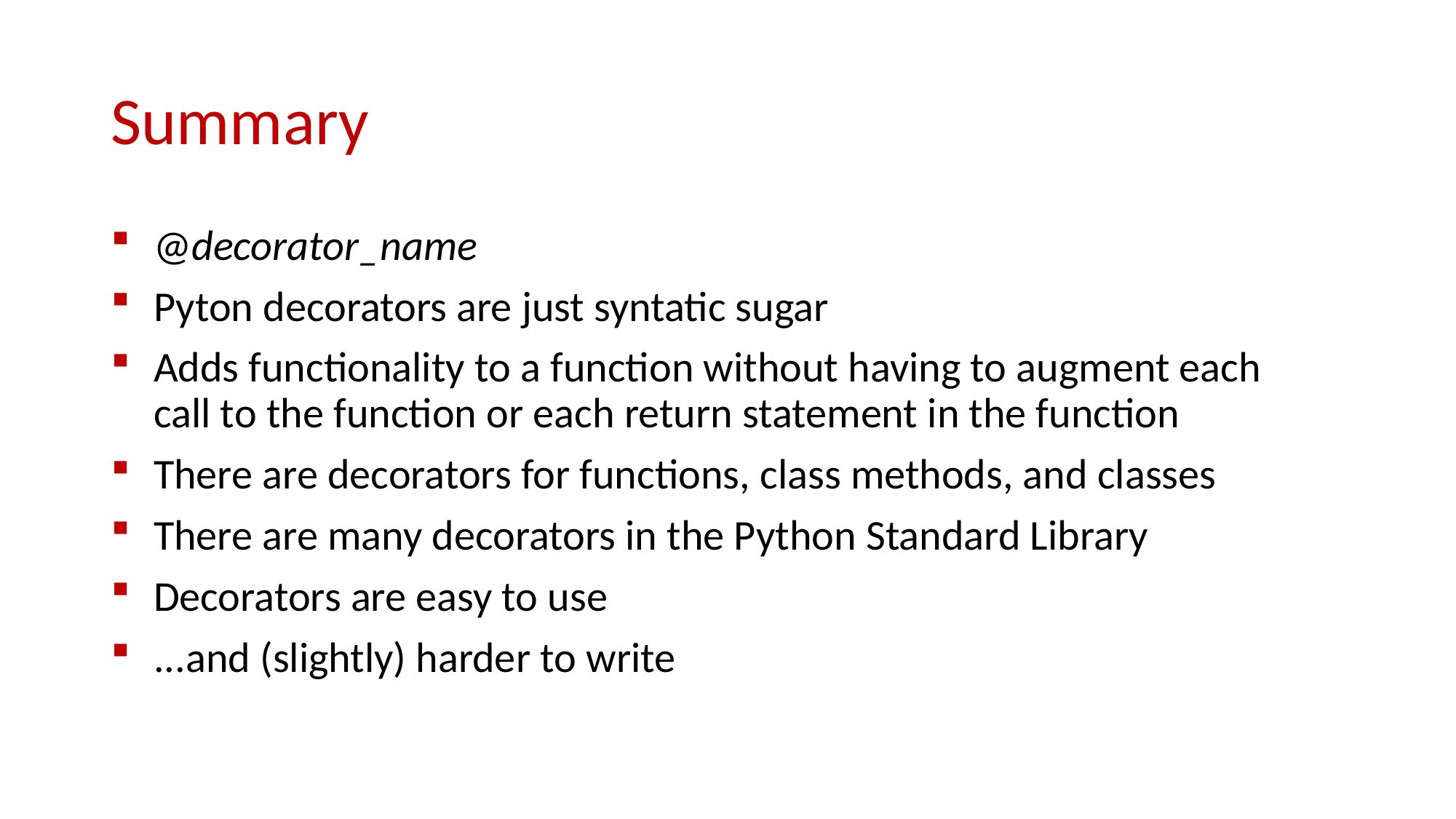

# Summary
@decorator_name
Pyton decorators are just syntatic sugar
Adds functionality to a function without having to augment each
call to the function or each return statement in the function
There are decorators for functions, class methods, and classes
There are many decorators in the Python Standard Library
Decorators are easy to use
...and (slightly) harder to write